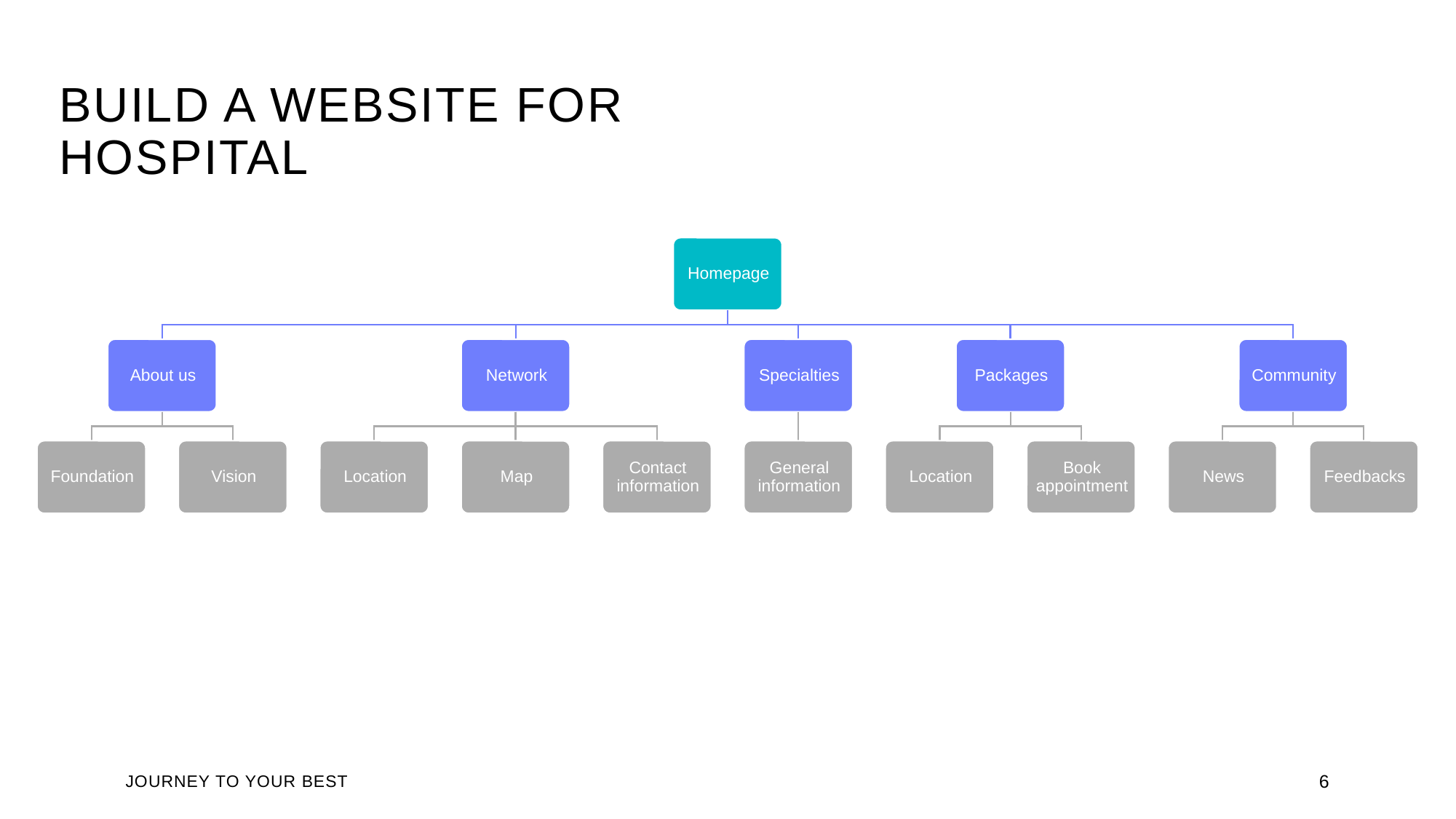

Homepage
About us
Foundation
Vision
Network
Location
Map
Contact information
Specialties
General information
Packages
Location
Book appointment
Community
News
Feedbacks
# Build a website for hospital
JOURNEY TO YOUR BEST
6